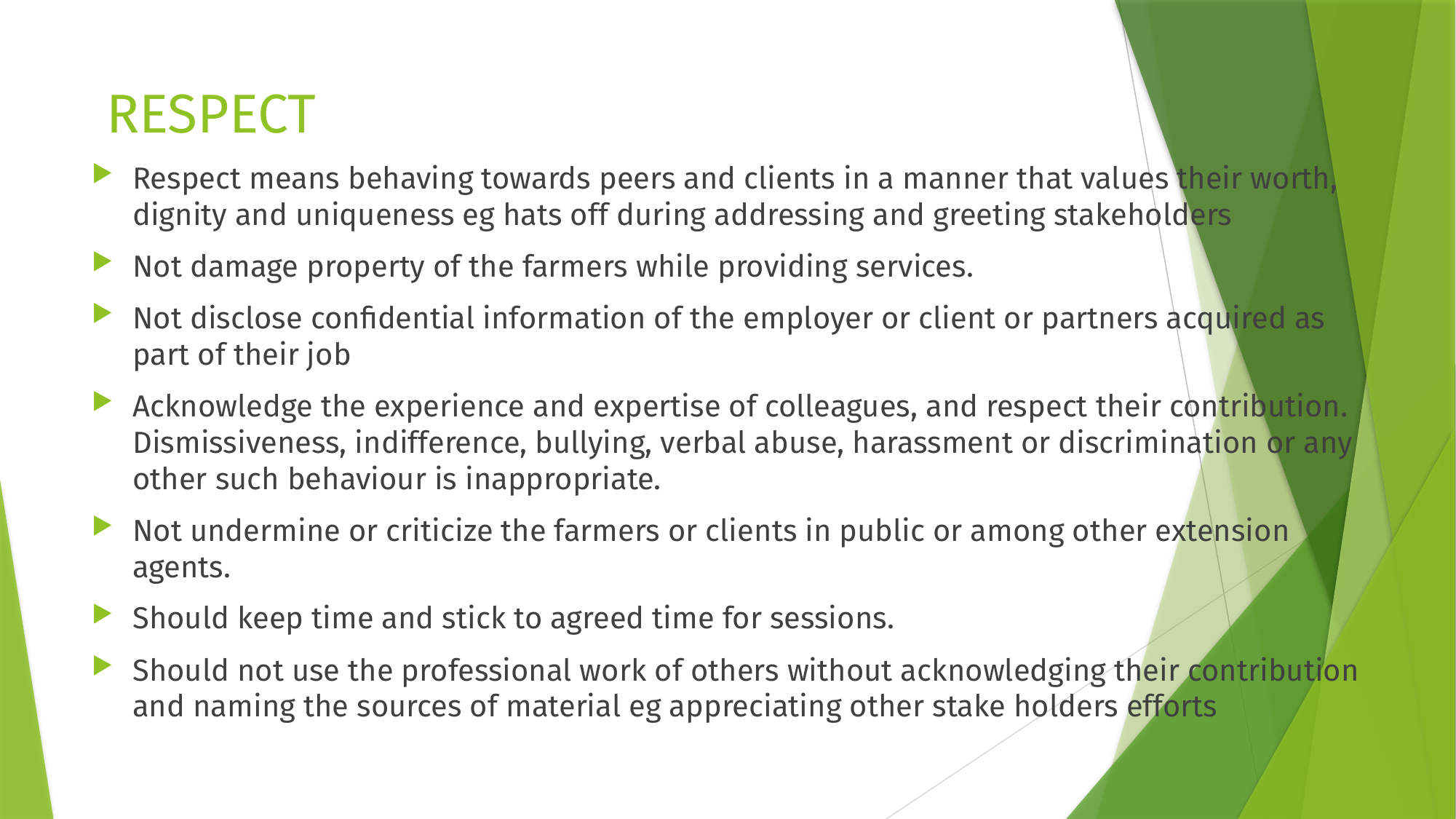

# RESPECT
Respect means behaving towards peers and clients in a manner that values their worth, dignity and uniqueness eg hats off during addressing and greeting stakeholders
Not damage property of the farmers while providing services.
Not disclose confidential information of the employer or client or partners acquired as part of their job
Acknowledge the experience and expertise of colleagues, and respect their contribution. Dismissiveness, indifference, bullying, verbal abuse, harassment or discrimination or any other such behaviour is inappropriate.
Not undermine or criticize the farmers or clients in public or among other extension agents.
Should keep time and stick to agreed time for sessions.
Should not use the professional work of others without acknowledging their contribution and naming the sources of material eg appreciating other stake holders efforts